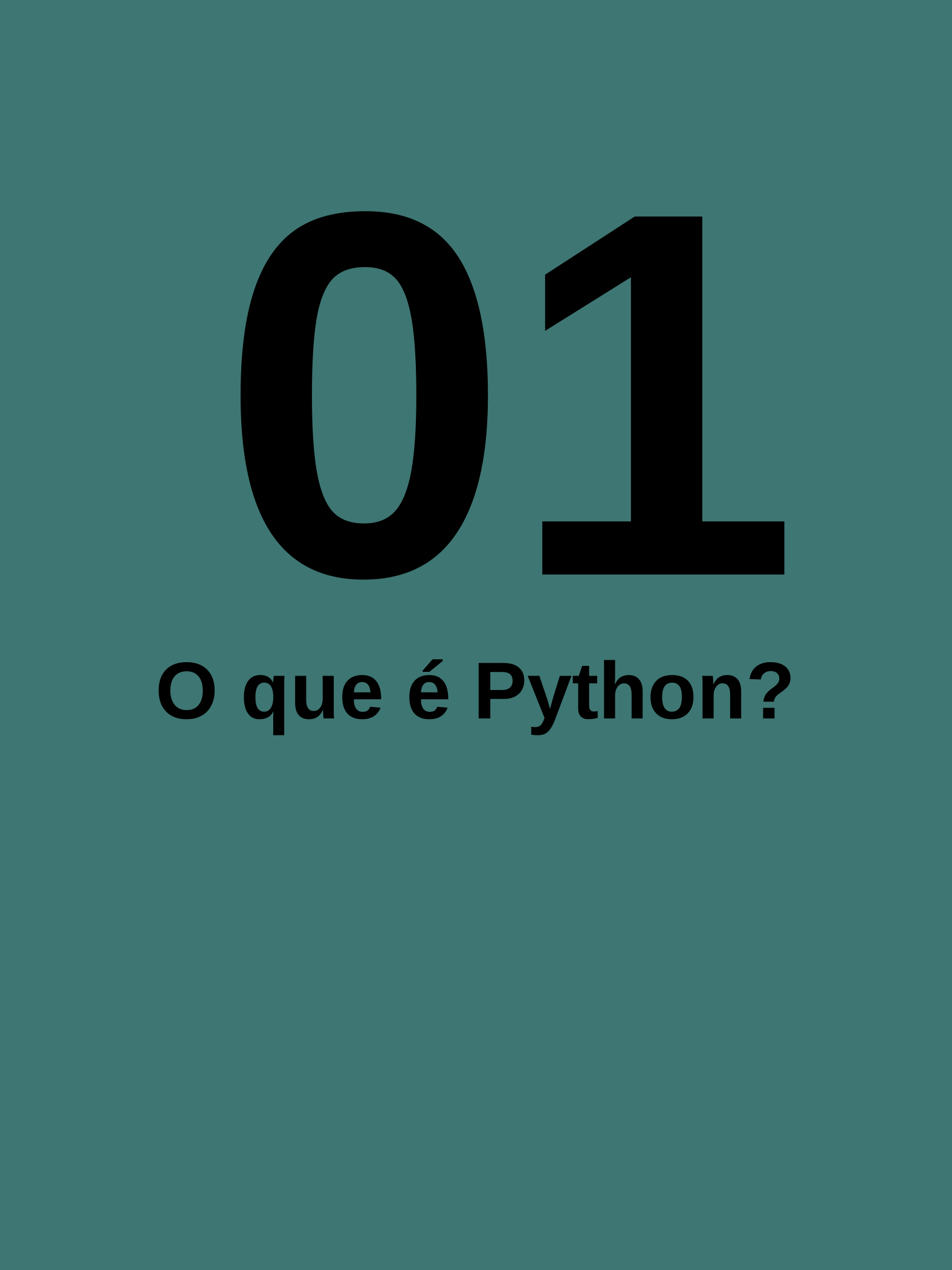

01
O que é Python?
PYTHON PARA INICIANTES - MATHEUS BRIZOLA
3